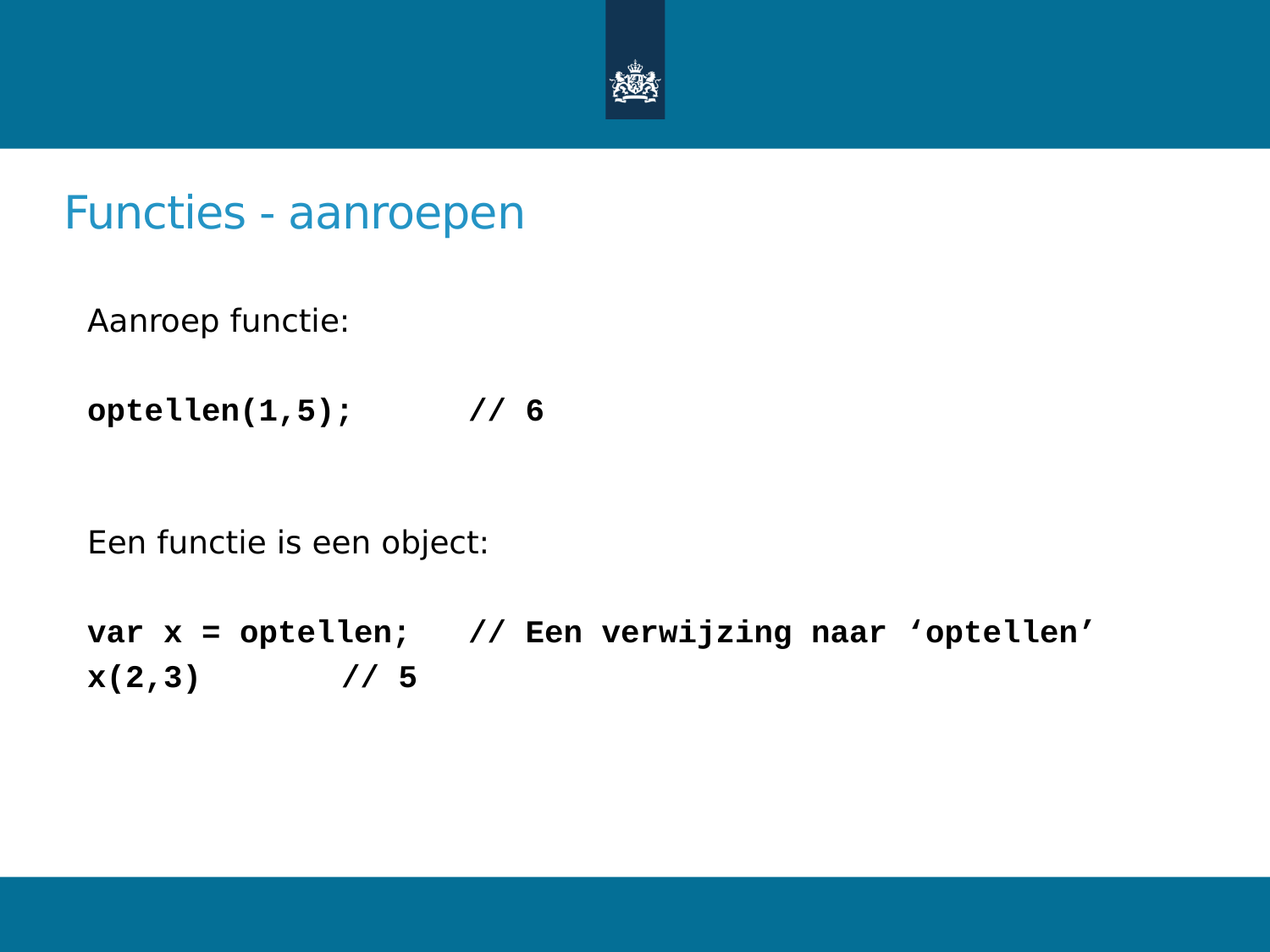

# Functies - aanroepen

Aanroep functie:

optellen(1,5);	// 6

Een functie is een object:

var x = optellen;	// Een verwijzing naar ‘optellen’
x(2,3)		// 5